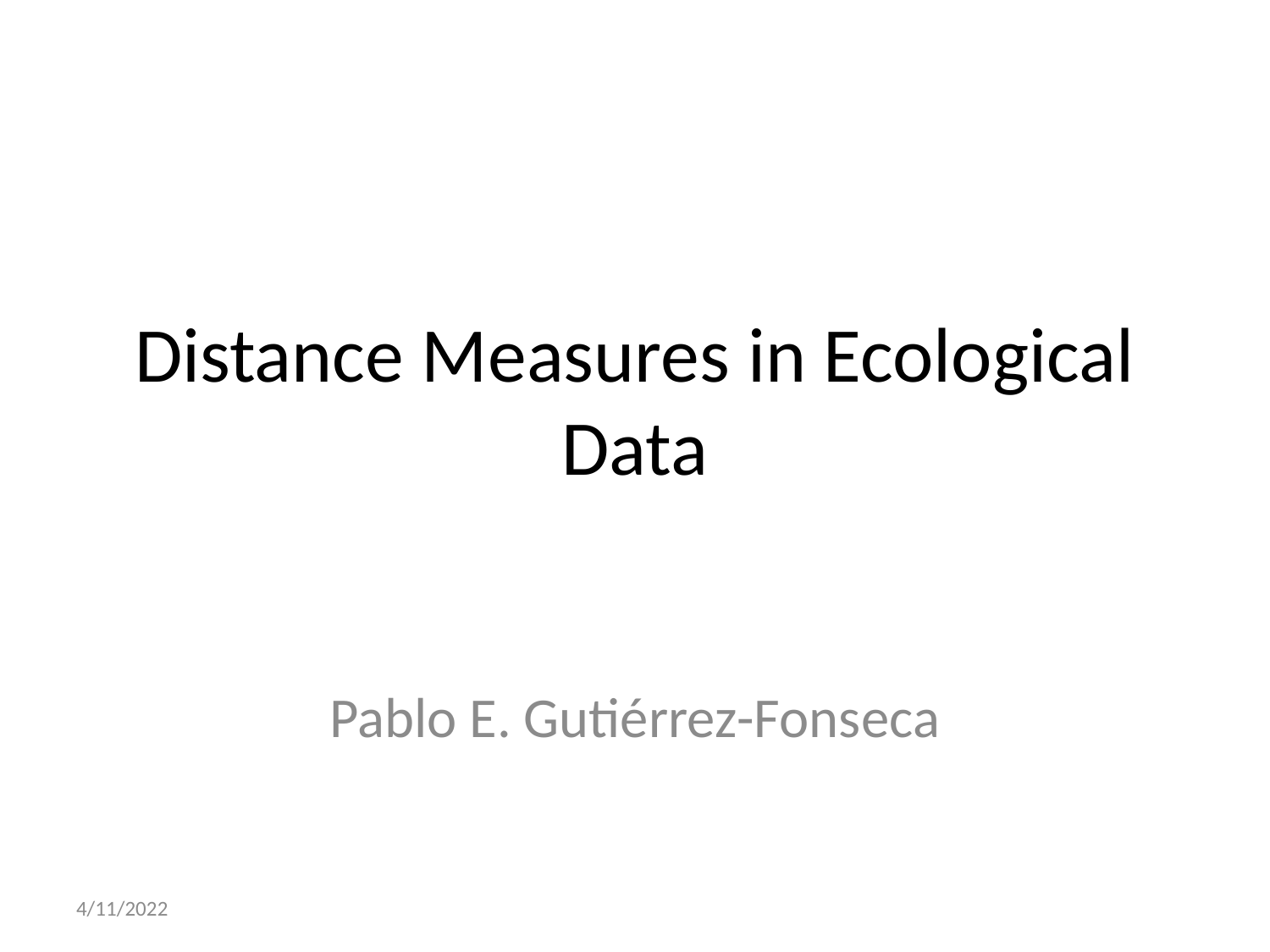

# Distance Measures in Ecological Data
Pablo E. Gutiérrez-Fonseca
4/11/2022